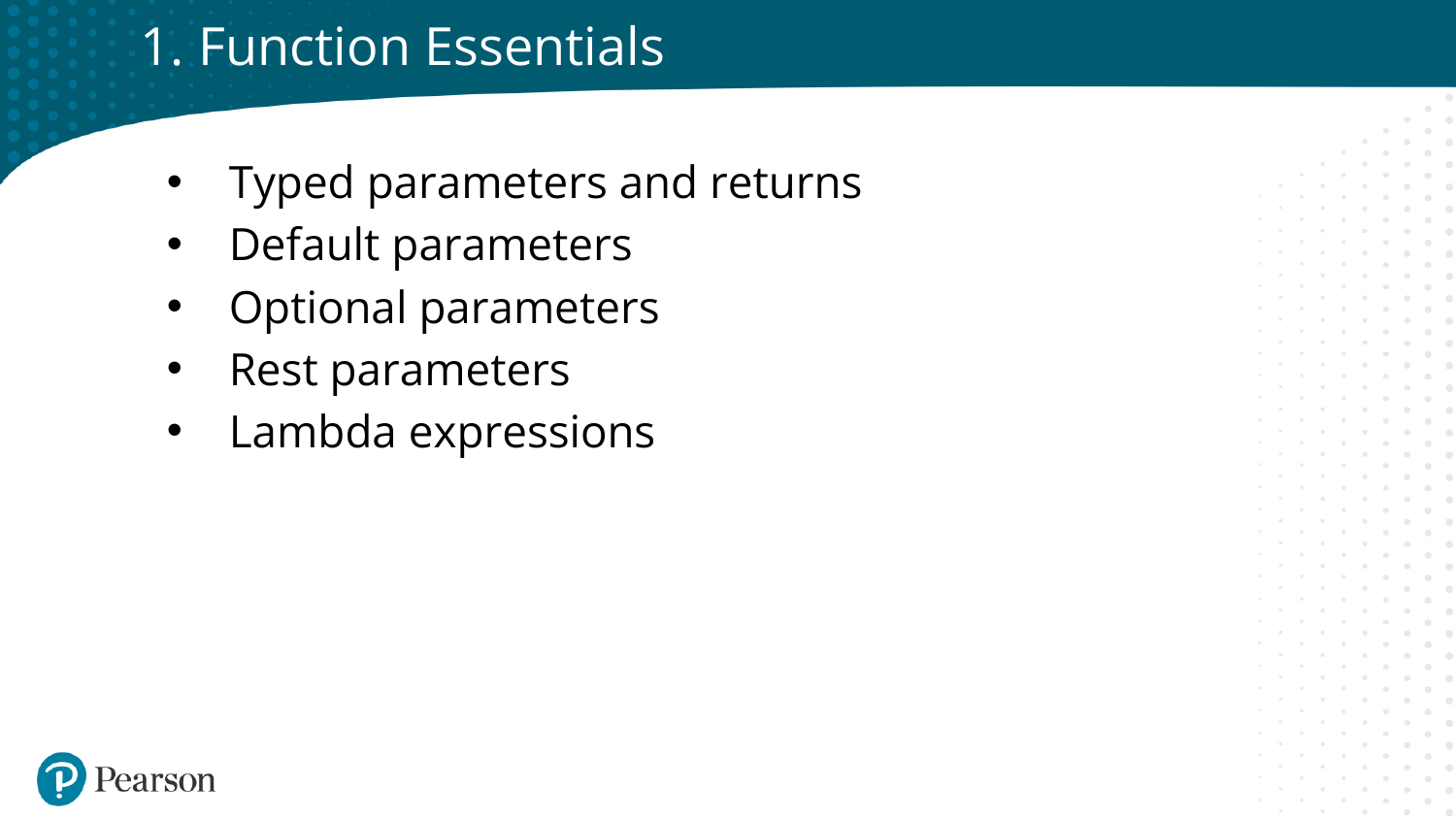

# 1. Function Essentials
Typed parameters and returns
Default parameters
Optional parameters
Rest parameters
Lambda expressions